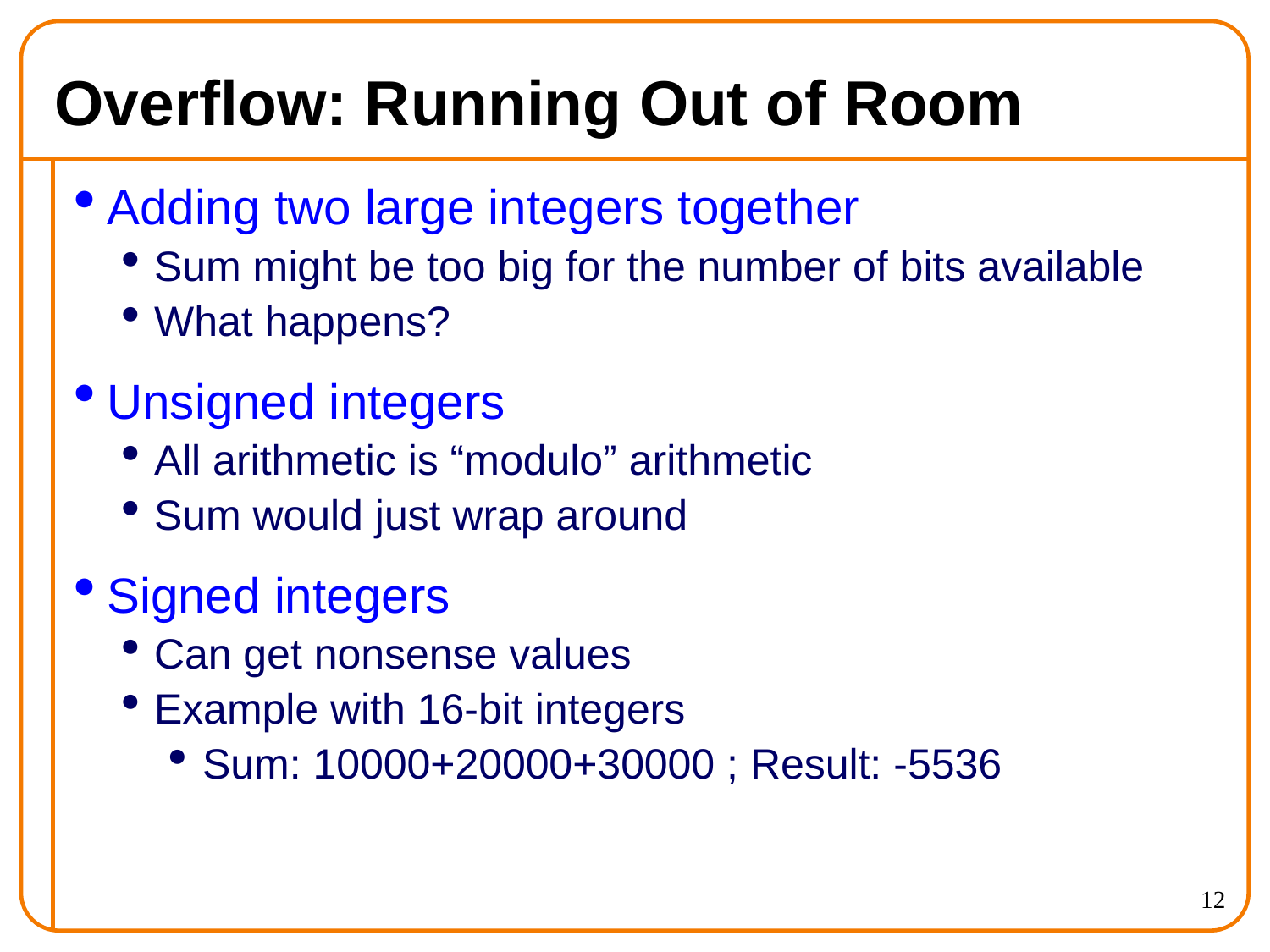

Overflow: Running Out of Room
Adding two large integers together
Sum might be too big for the number of bits available
What happens?
Unsigned integers
All arithmetic is “modulo” arithmetic
Sum would just wrap around
Signed integers
Can get nonsense values
Example with 16-bit integers
Sum: 10000+20000+30000 ; Result: -5536
12